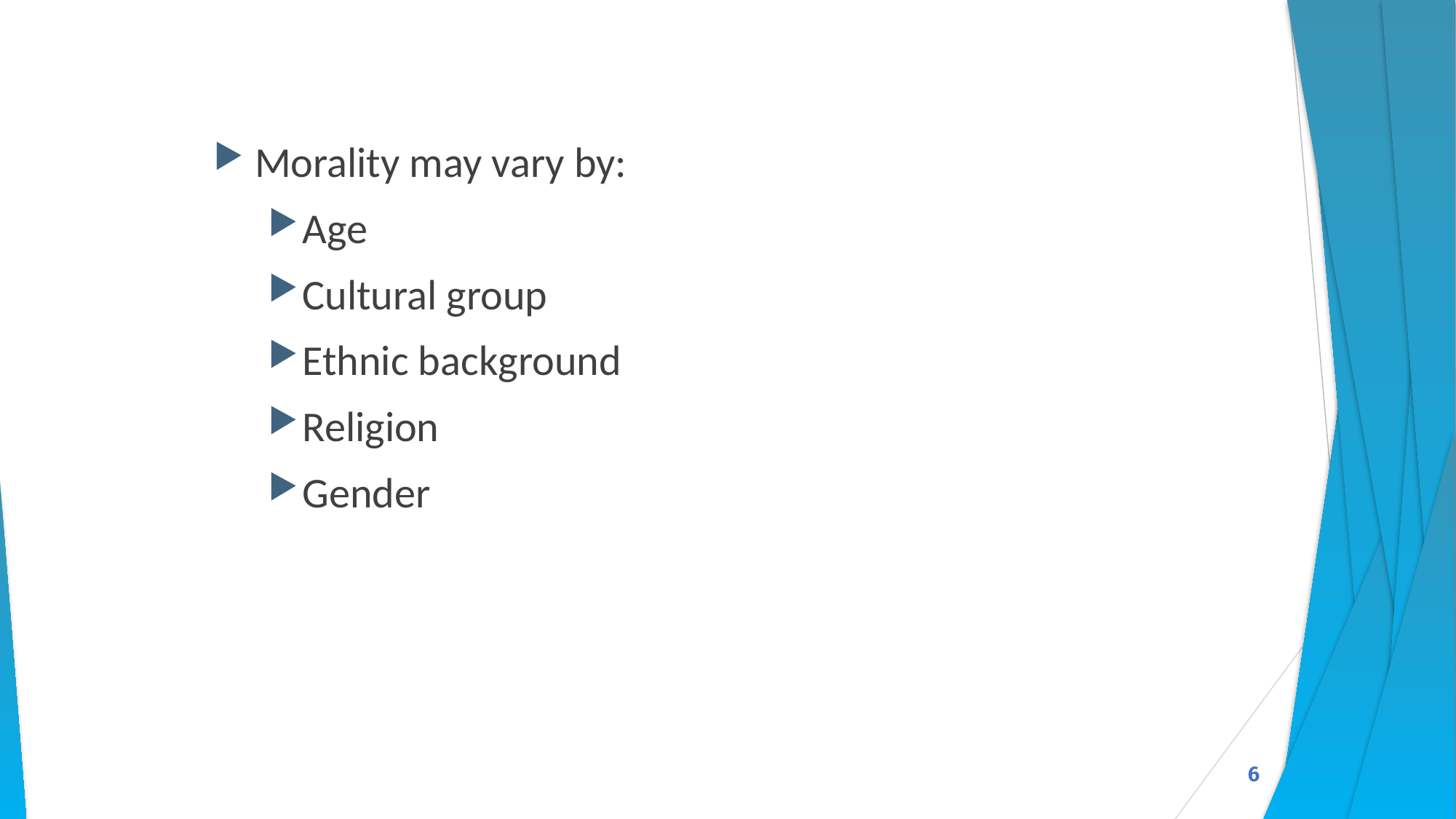

Morality may vary by:
Age
Cultural group
Ethnic background
Religion
Gender
6